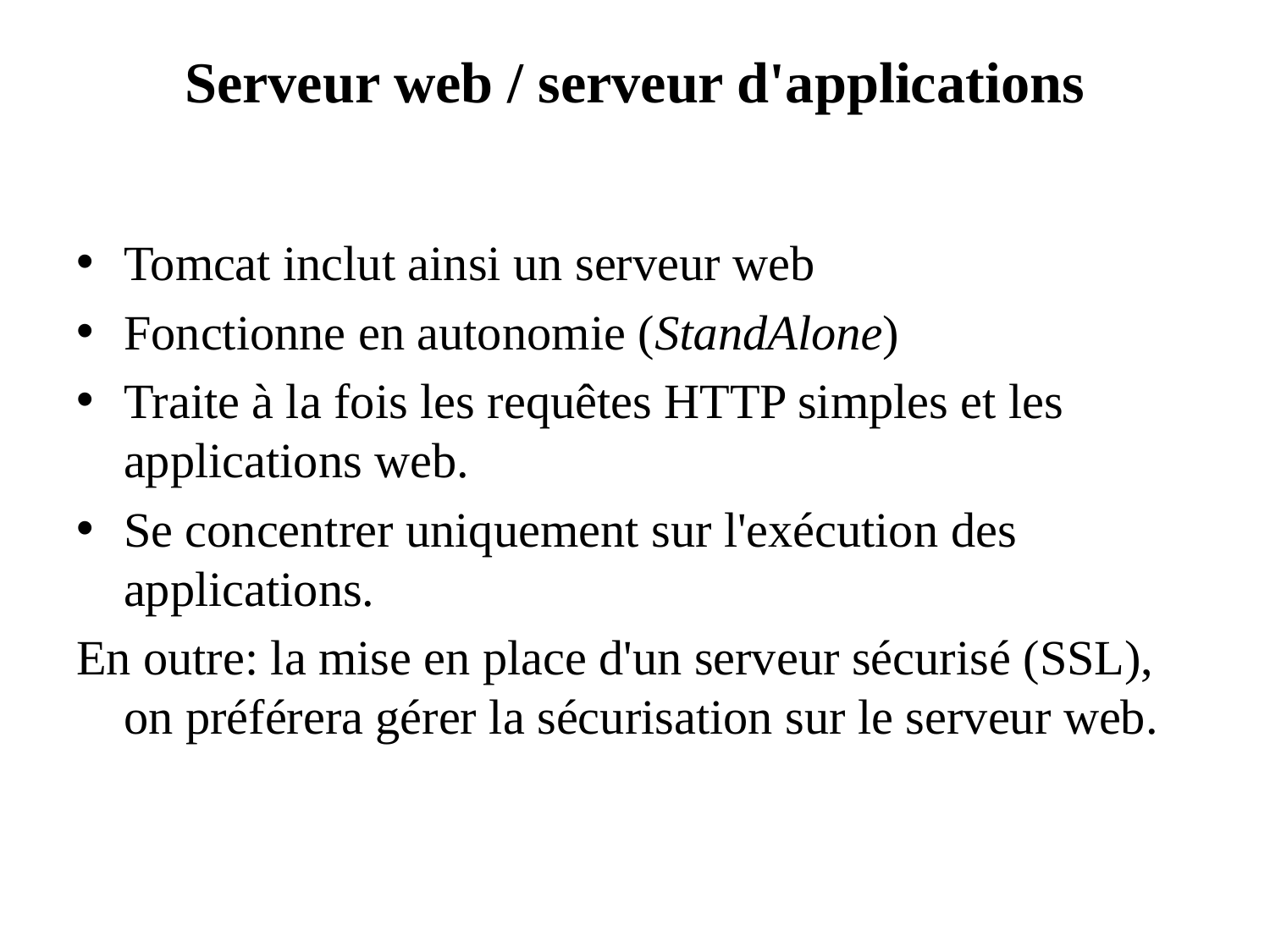

# Serveur web / serveur d'applications

Tomcat inclut ainsi un serveur web
Fonctionne en autonomie (StandAlone)
Traite à la fois les requêtes HTTP simples et les applications web.
Se concentrer uniquement sur l'exécution des applications.
En outre: la mise en place d'un serveur sécurisé (SSL), on préférera gérer la sécurisation sur le serveur web.